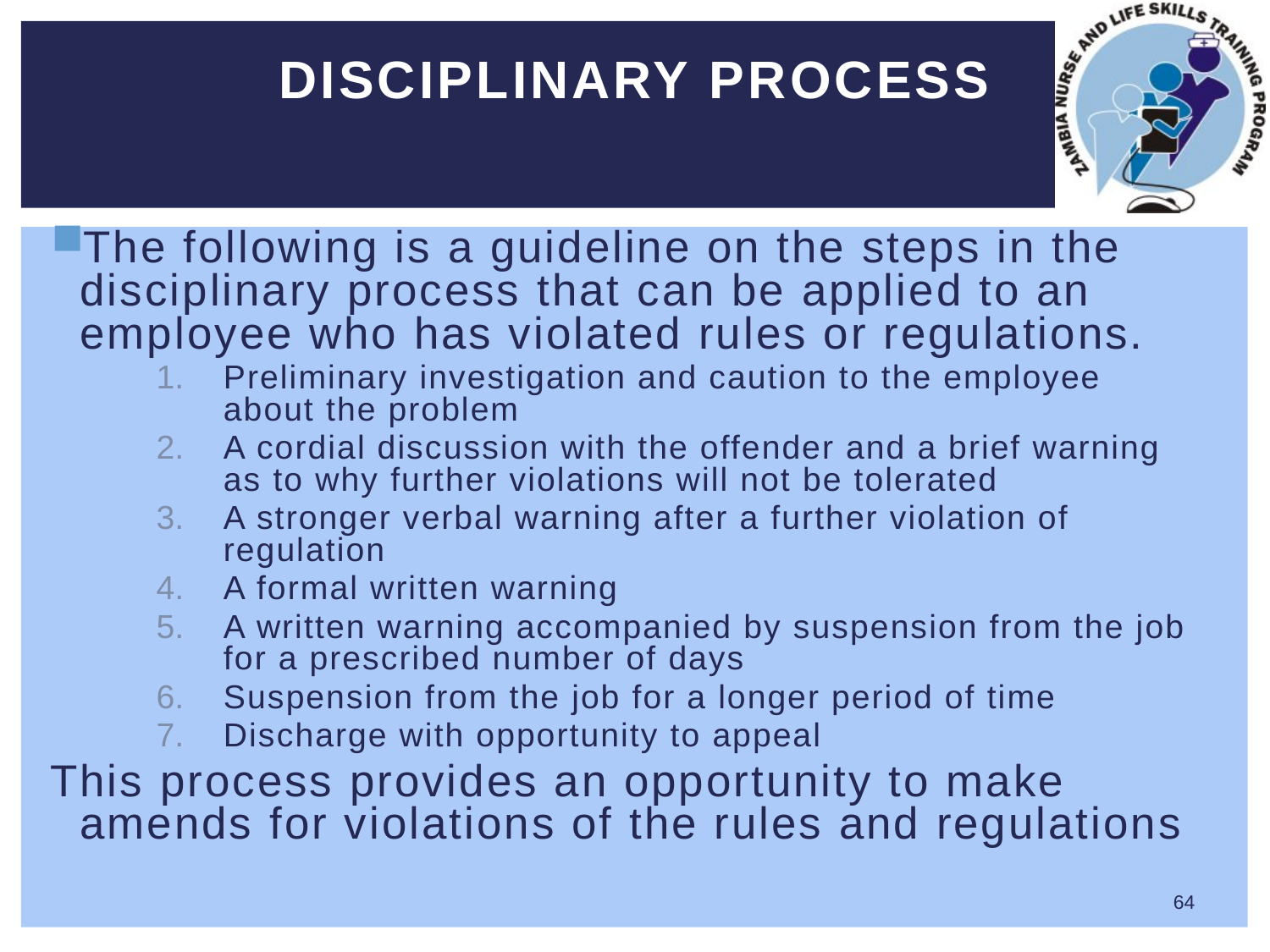

# Disciplinary process
The following is a guideline on the steps in the disciplinary process that can be applied to an employee who has violated rules or regulations.
Preliminary investigation and caution to the employee about the problem
A cordial discussion with the offender and a brief warning as to why further violations will not be tolerated
A stronger verbal warning after a further violation of regulation
A formal written warning
A written warning accompanied by suspension from the job for a prescribed number of days
Suspension from the job for a longer period of time
Discharge with opportunity to appeal
This process provides an opportunity to make amends for violations of the rules and regulations

64